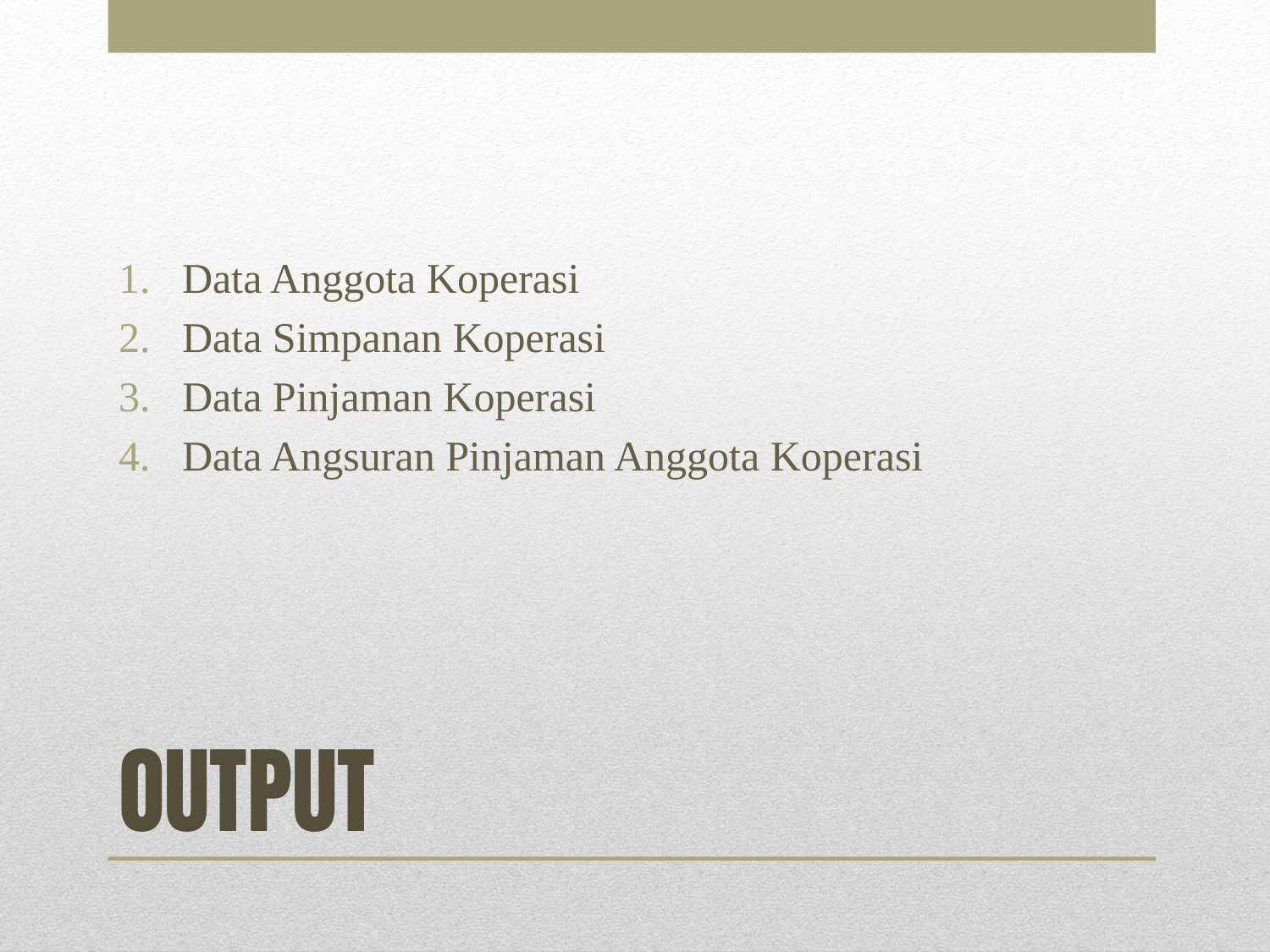

Data Anggota Koperasi
Data Simpanan Koperasi
Data Pinjaman Koperasi
Data Angsuran Pinjaman Anggota Koperasi
# OUTPUT